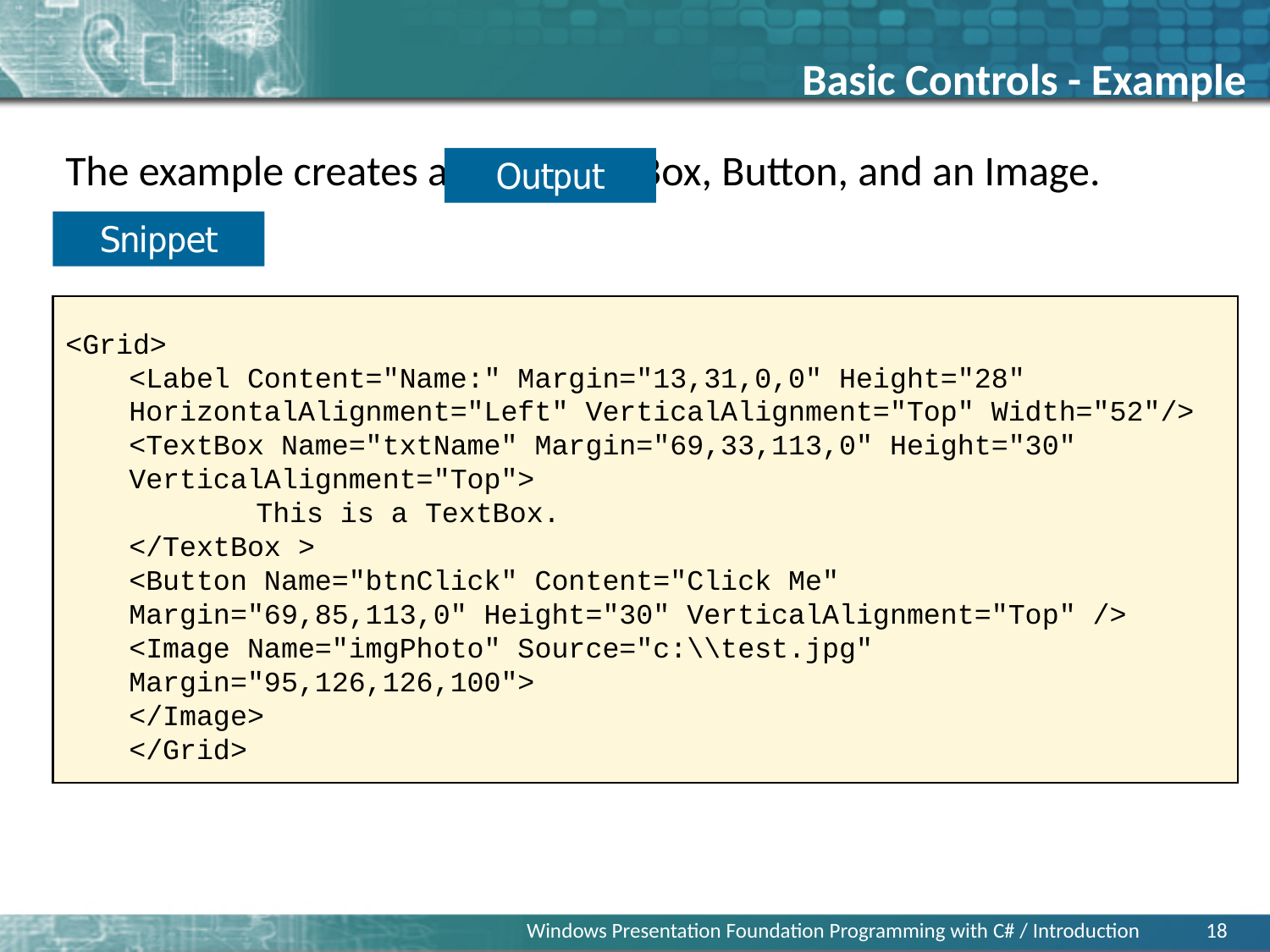

Basic Controls - Example
The example creates a Label, TextBox, Button, and an Image.
Output
Snippet

<Grid>
<Label Content="Name:" Margin="13,31,0,0" Height="28"
HorizontalAlignment="Left" VerticalAlignment="Top" Width="52"/>
<TextBox Name="txtName" Margin="69,33,113,0" Height="30"
VerticalAlignment="Top">
	This is a TextBox.
</TextBox >
<Button Name="btnClick" Content="Click Me"
Margin="69,85,113,0" Height="30" VerticalAlignment="Top" />
<Image Name="imgPhoto" Source="c:\\test.jpg"
Margin="95,126,126,100">
</Image>
</Grid>
Windows Presentation Foundation Programming with C# / Introduction
18